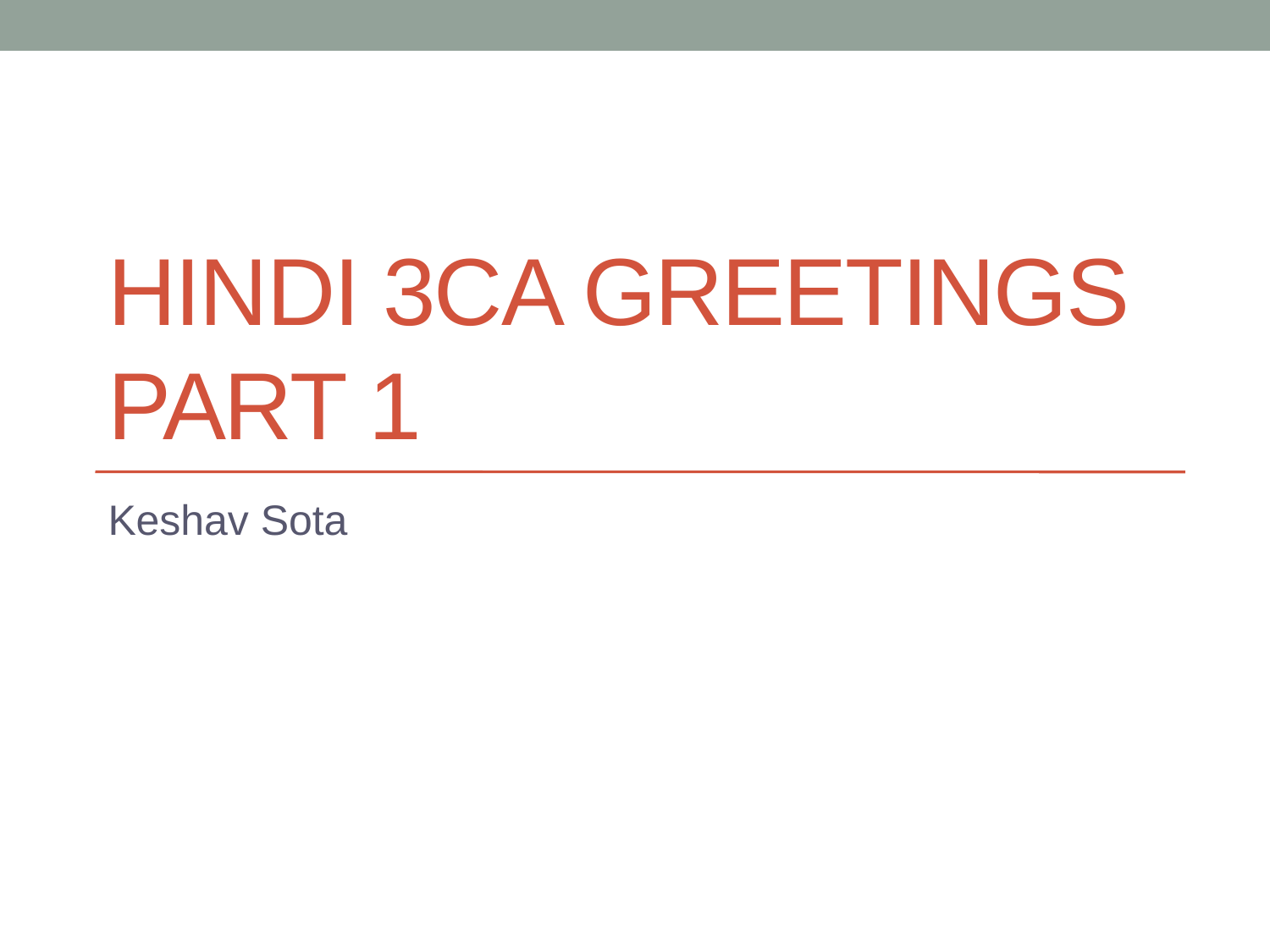

# Hindi 3CA Greetings Part 1
Keshav Sota